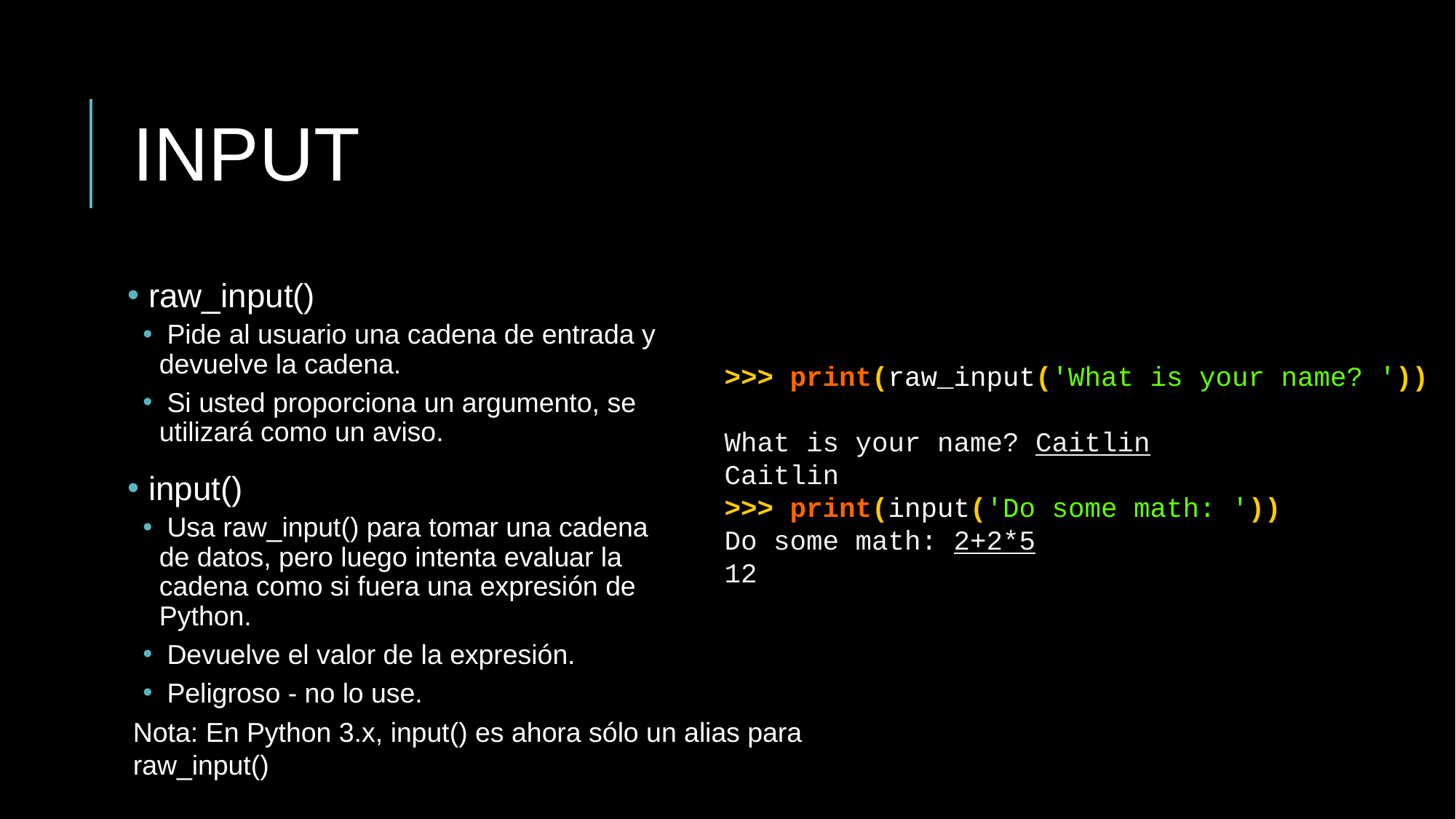

# INPUT
 raw_input()
 Pide al usuario una cadena de entrada y devuelve la cadena.
 Si usted proporciona un argumento, se utilizará como un aviso.
 input()
 Usa raw_input() para tomar una cadena de datos, pero luego intenta evaluar la cadena como si fuera una expresión de Python.
 Devuelve el valor de la expresión.
 Peligroso - no lo use.

>>> print(raw_input('What is your name? '))
What is your name? Caitlin
Caitlin
>>> print(input('Do some math: '))
Do some math: 2+2*5
12

Nota: En Python 3.x, input() es ahora sólo un alias para raw_input()